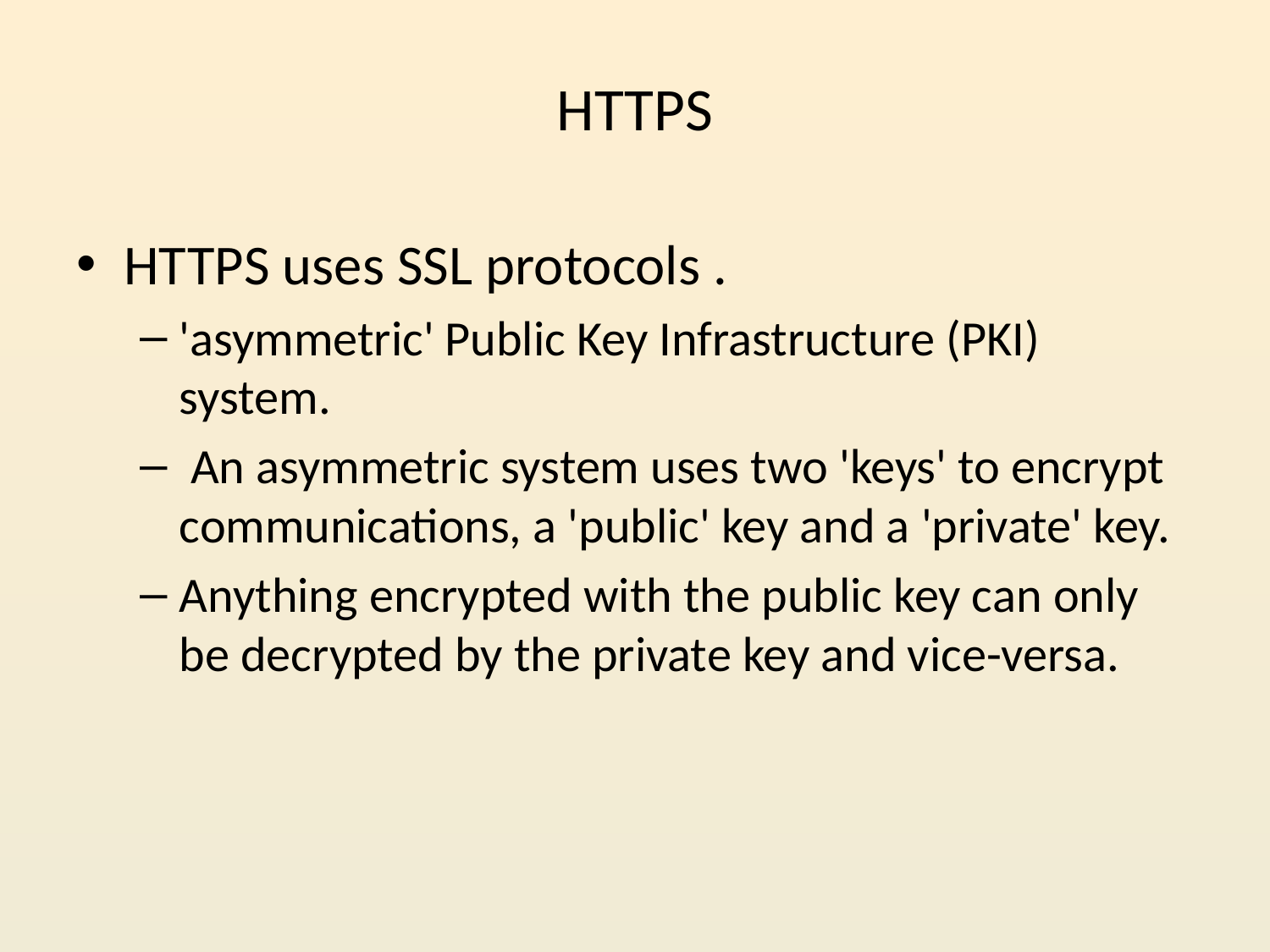

# HTTPS
HTTPS uses SSL protocols .
'asymmetric' Public Key Infrastructure (PKI) system.
 An asymmetric system uses two 'keys' to encrypt communications, a 'public' key and a 'private' key.
Anything encrypted with the public key can only be decrypted by the private key and vice-versa.